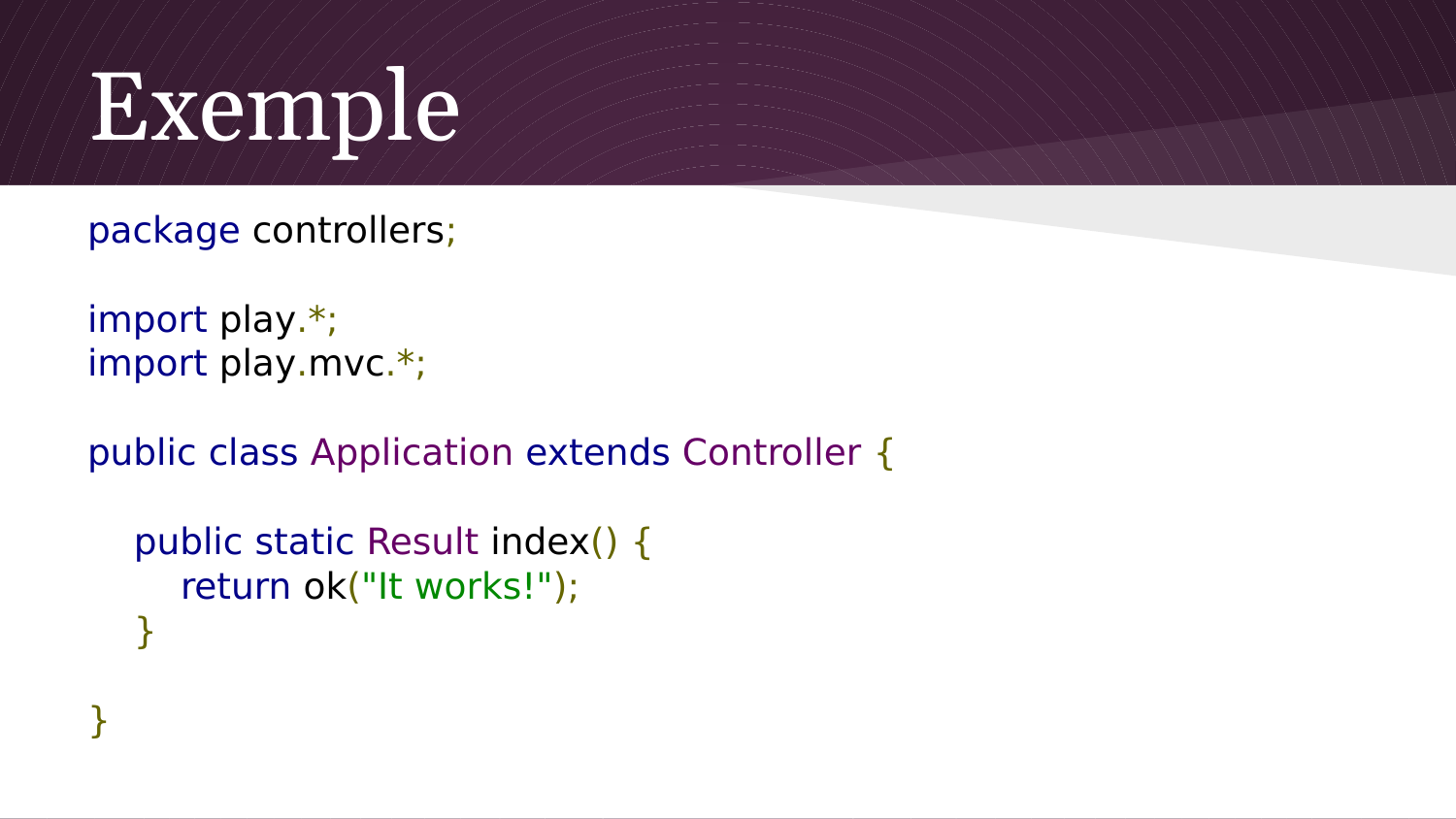

# Exemple
package controllers;
import play.*;
import play.mvc.*;
public class Application extends Controller {
    public static Result index() {
        return ok("It works!");
    }
}